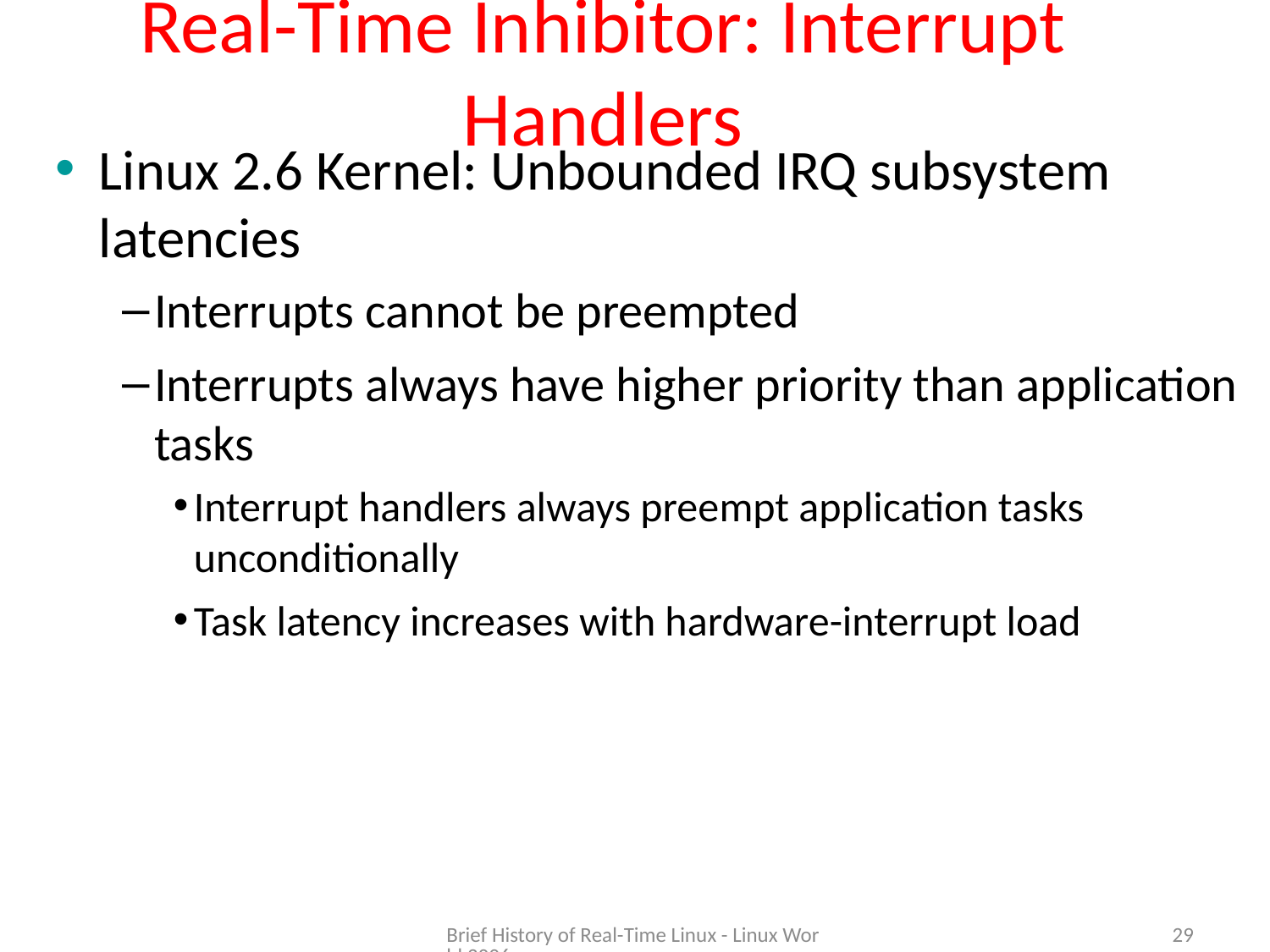

# Real-Time Inhibitor: Interrupt Handlers
Linux 2.6 Kernel: Unbounded IRQ subsystem latencies
Interrupts cannot be preempted
Interrupts always have higher priority than application tasks
Interrupt handlers always preempt application tasks unconditionally
Task latency increases with hardware-interrupt load
Brief History of Real-Time Linux - Linux World 2006
29